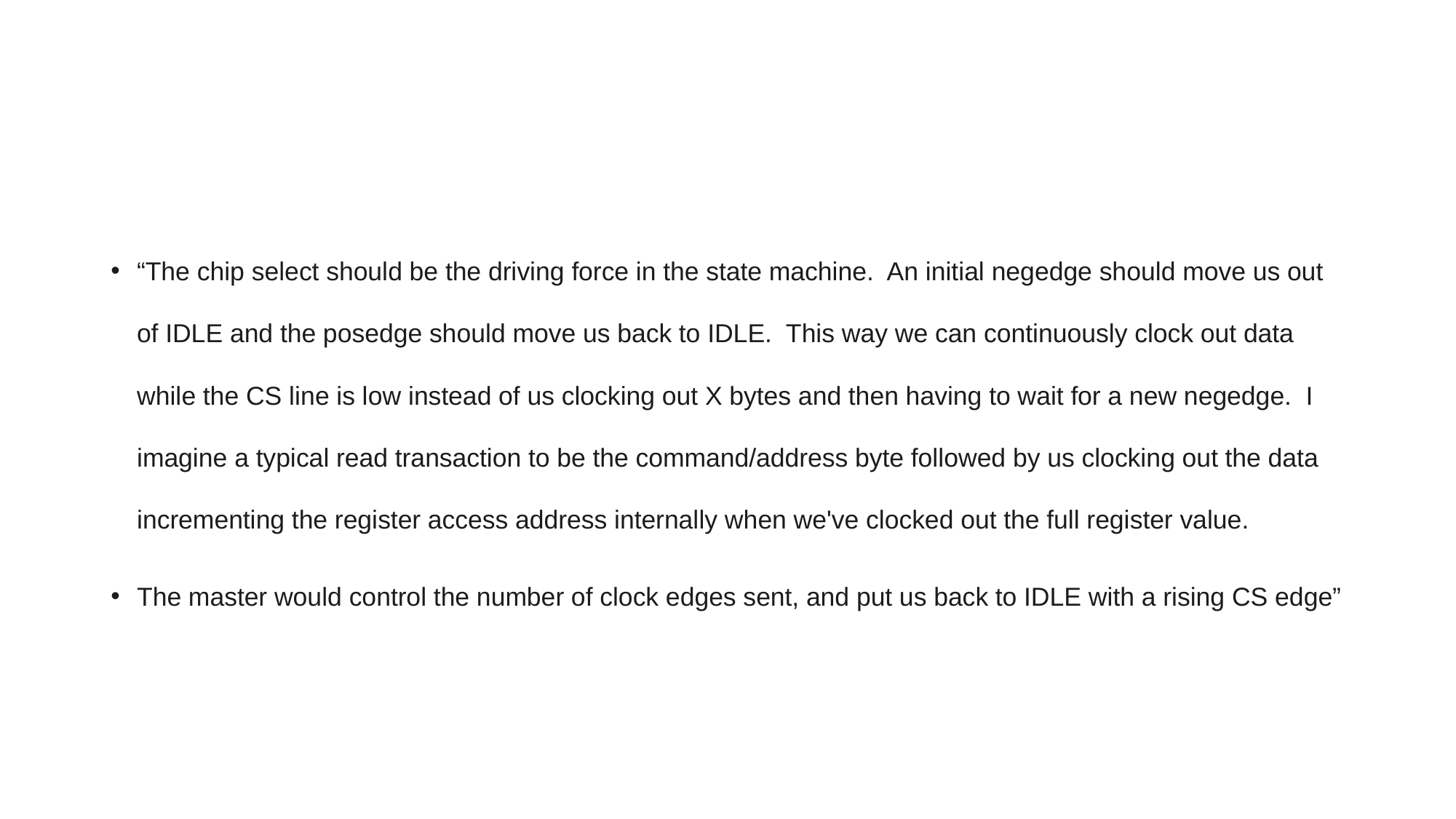

#
“The chip select should be the driving force in the state machine.  An initial negedge should move us out of IDLE and the posedge should move us back to IDLE.  This way we can continuously clock out data while the CS line is low instead of us clocking out X bytes and then having to wait for a new negedge.  I imagine a typical read transaction to be the command/address byte followed by us clocking out the data incrementing the register access address internally when we've clocked out the full register value.
The master would control the number of clock edges sent, and put us back to IDLE with a rising CS edge”